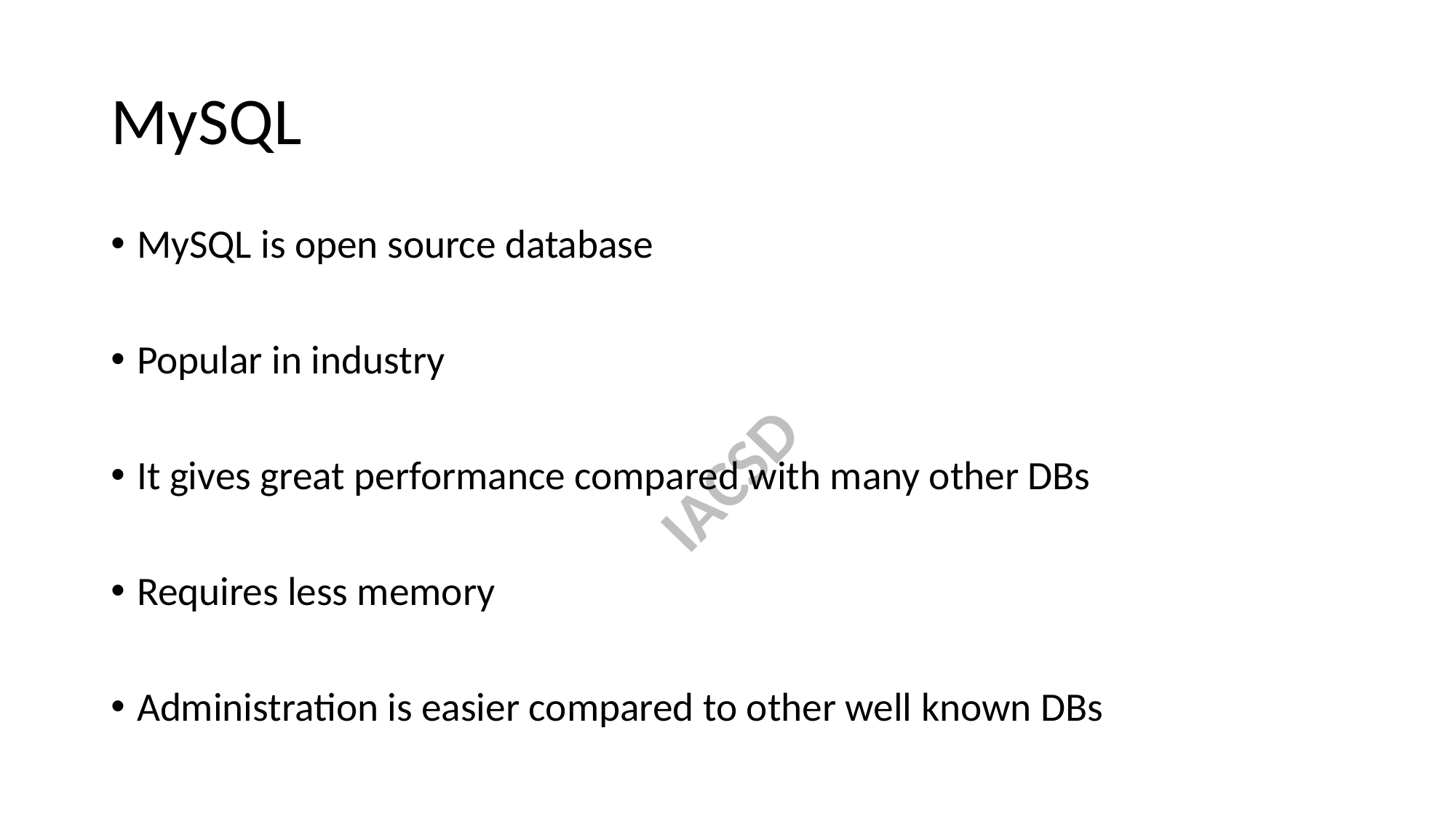

# MySQL
MySQL is open source database

Popular in industry

It gives great performance compared with many other DBs

Requires less memory

Administration is easier compared to other well known DBs